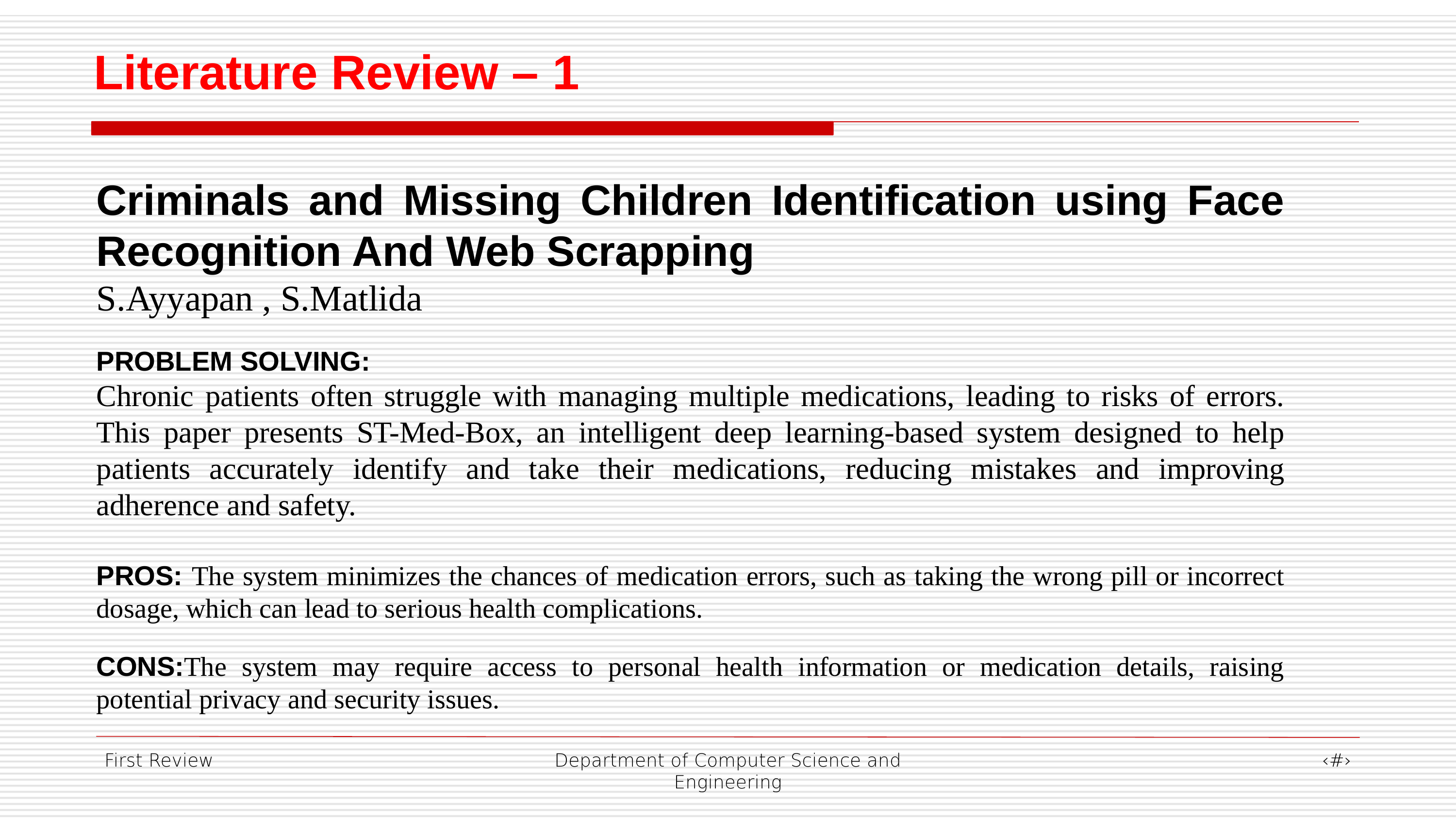

Literature Review – 1

Criminals and Missing Children Identification using Face Recognition And Web Scrapping
S.Ayyapan , S.Matlida

PROBLEM SOLVING:
Chronic patients often struggle with managing multiple medications, leading to risks of errors. This paper presents ST-Med-Box, an intelligent deep learning-based system designed to help patients accurately identify and take their medications, reducing mistakes and improving adherence and safety.

PROS: The system minimizes the chances of medication errors, such as taking the wrong pill or incorrect dosage, which can lead to serious health complications.

CONS:The system may require access to personal health information or medication details, raising potential privacy and security issues.

First Review
Department of Computer Science and Engineering
‹#›